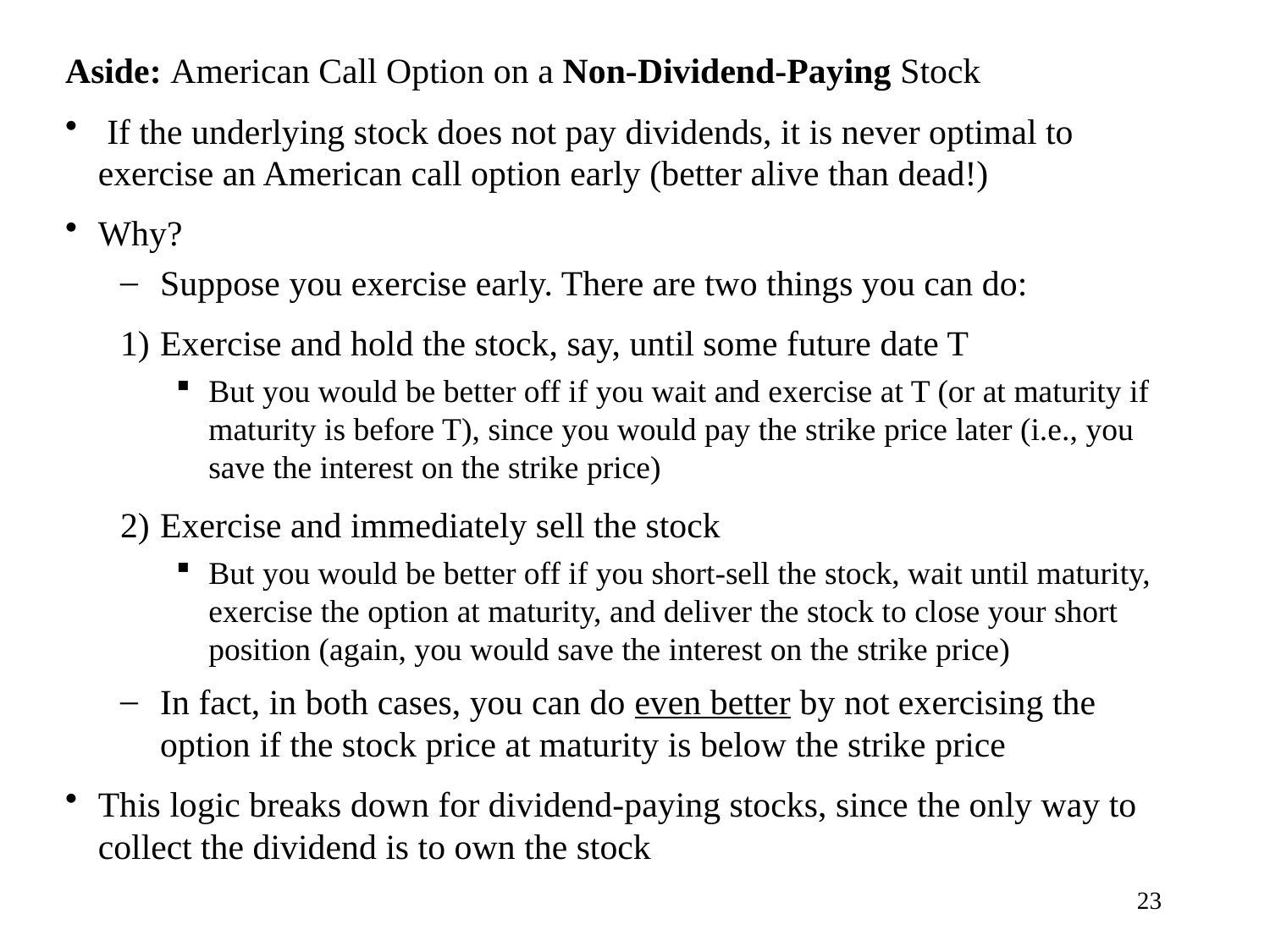

Aside: American Call Option on a Non-Dividend-Paying Stock
 If the underlying stock does not pay dividends, it is never optimal to exercise an American call option early (better alive than dead!)
Why?
Suppose you exercise early. There are two things you can do:
Exercise and hold the stock, say, until some future date T
But you would be better off if you wait and exercise at T (or at maturity if maturity is before T), since you would pay the strike price later (i.e., you save the interest on the strike price)
Exercise and immediately sell the stock
But you would be better off if you short-sell the stock, wait until maturity, exercise the option at maturity, and deliver the stock to close your short position (again, you would save the interest on the strike price)
In fact, in both cases, you can do even better by not exercising the option if the stock price at maturity is below the strike price
This logic breaks down for dividend-paying stocks, since the only way to collect the dividend is to own the stock
23